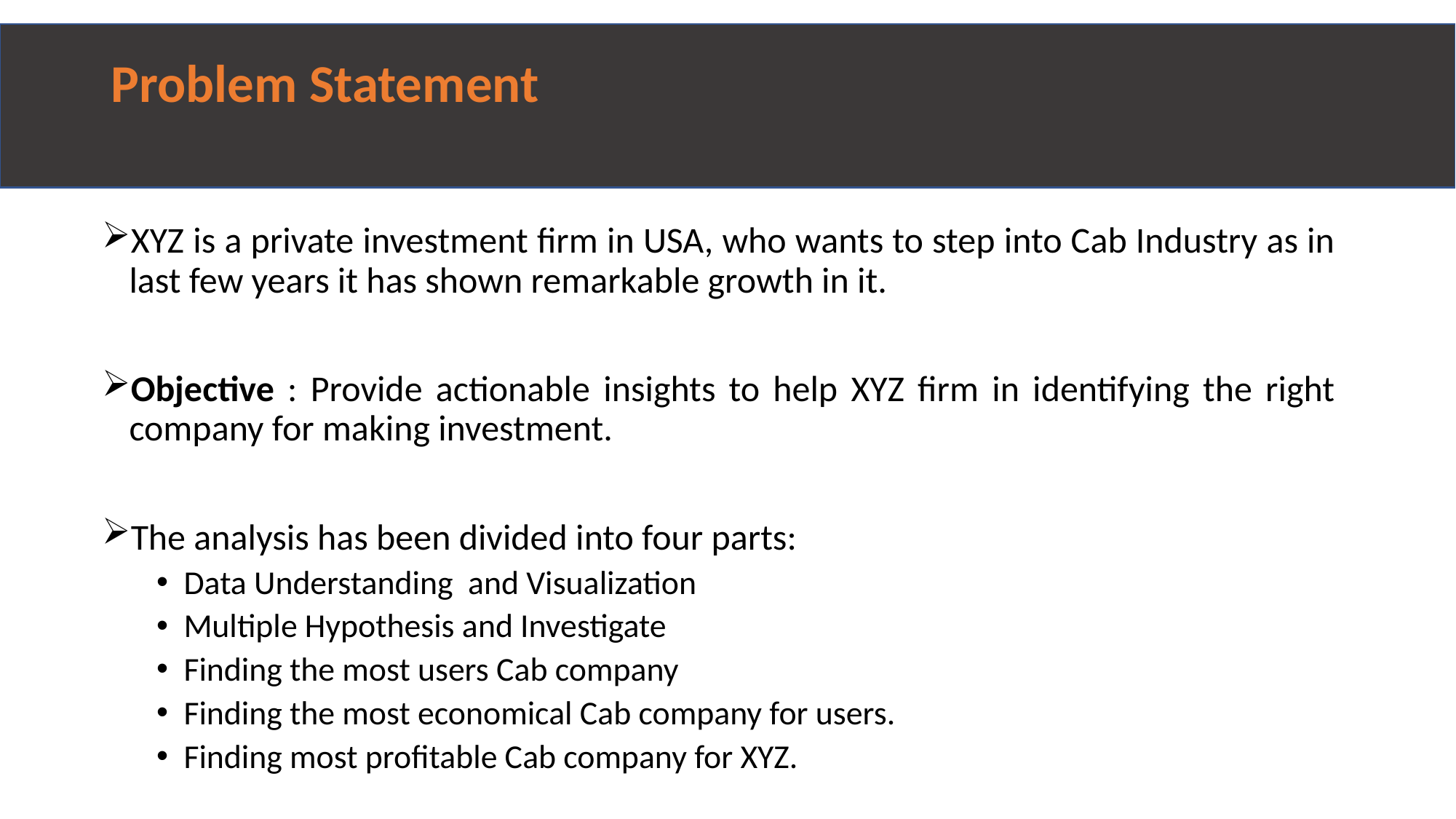

# Problem Statement

XYZ is a private investment firm in USA, who wants to step into Cab Industry as in last few years it has shown remarkable growth in it.

Objective : Provide actionable insights to help XYZ firm in identifying the right company for making investment.

The analysis has been divided into four parts:
Data Understanding  and Visualization
Multiple Hypothesis and Investigate
Finding the most users Cab company
Finding the most economical Cab company for users.
Finding most profitable Cab company for XYZ.